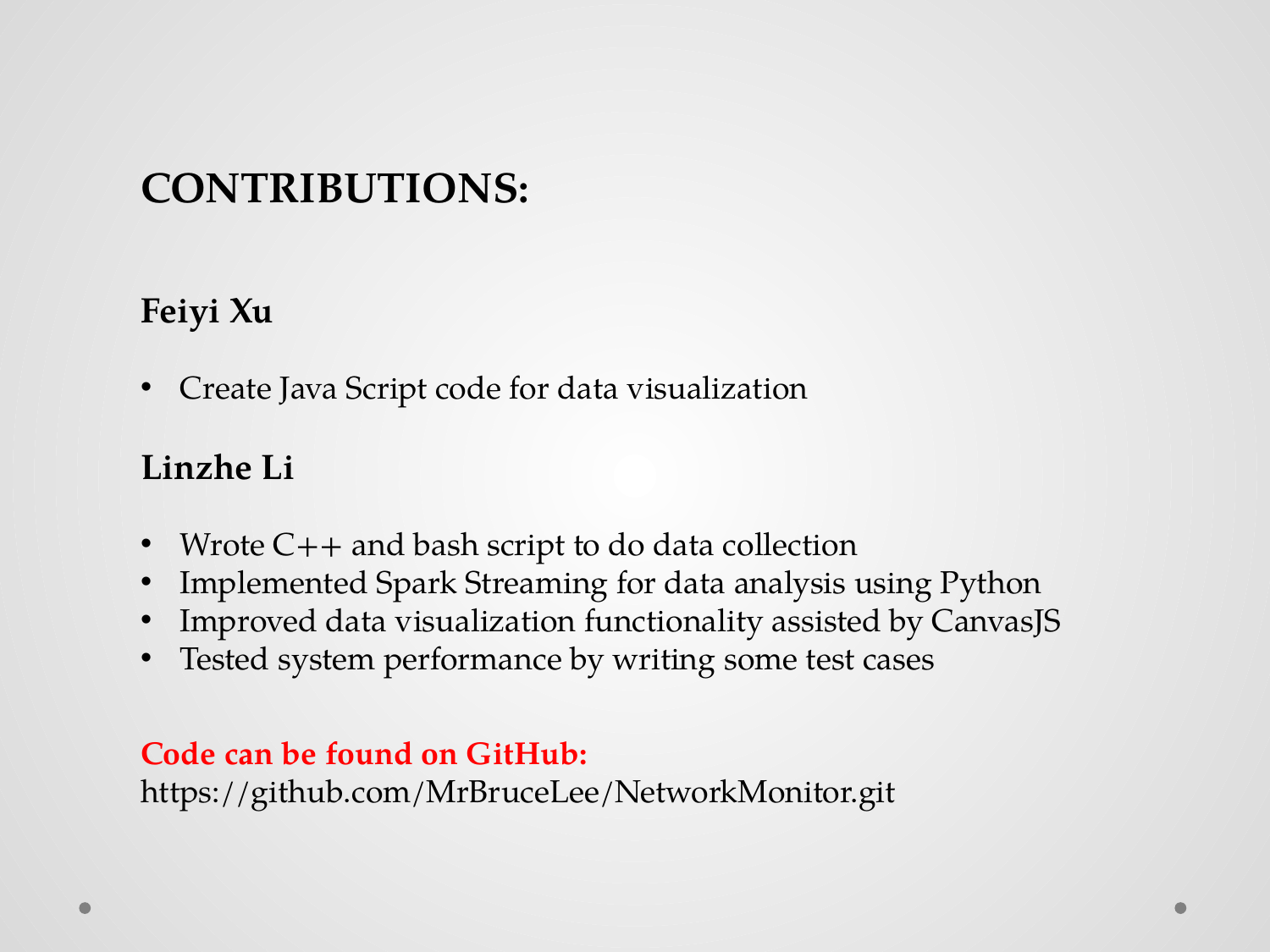

CONTRIBUTIONS:

Feiyi Xu

Create Java Script code for data visualization

Linzhe Li

Wrote C++ and bash script to do data collection
Implemented Spark Streaming for data analysis using Python
Improved data visualization functionality assisted by CanvasJS
Tested system performance by writing some test cases

Code can be found on GitHub:
https://github.com/MrBruceLee/NetworkMonitor.git